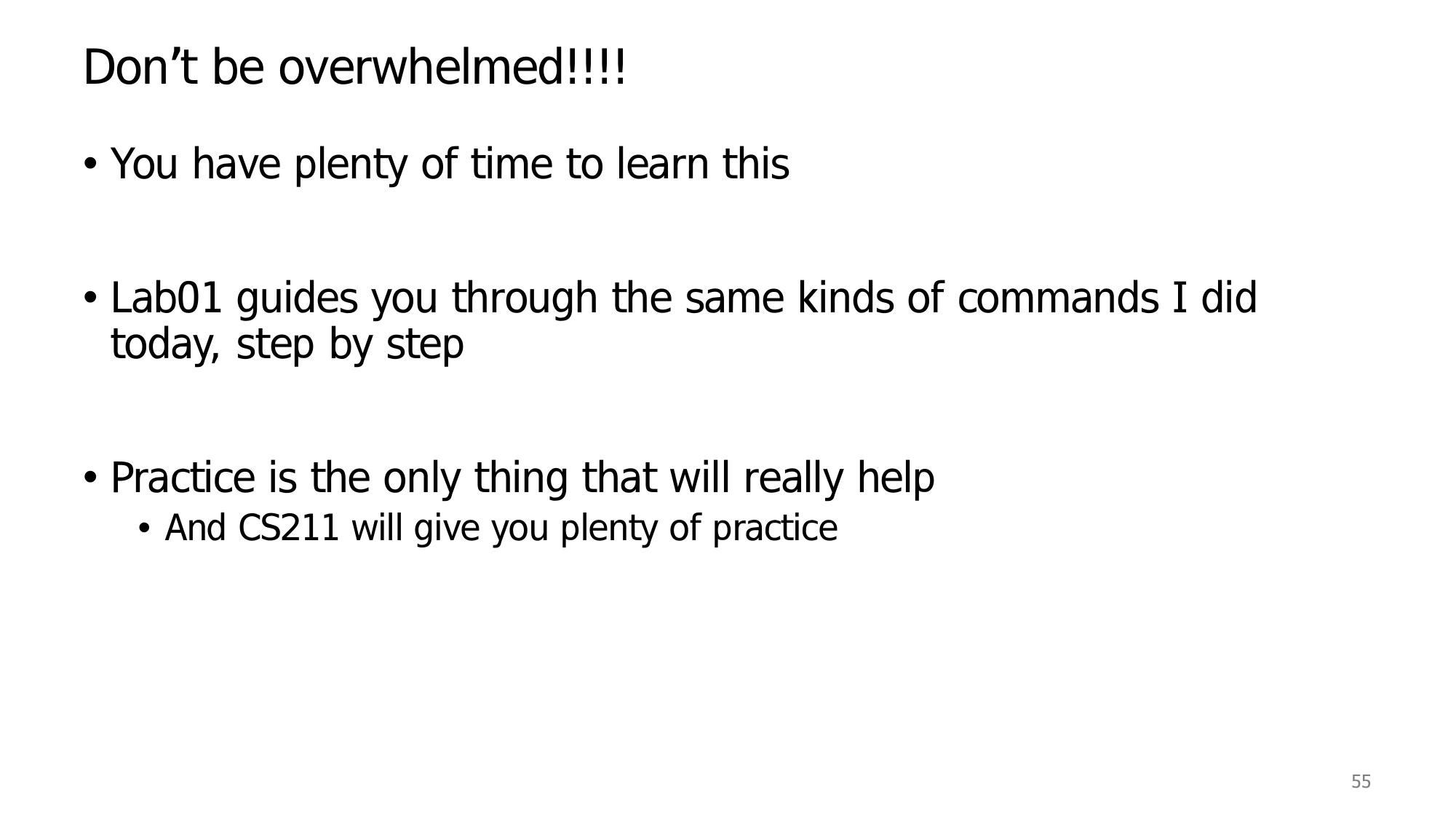

# Don’t be overwhelmed!!!!
You have plenty of time to learn this

Lab01 guides you through the same kinds of commands I did today, step by step

Practice is the only thing that will really help
And CS211 will give you plenty of practice
55